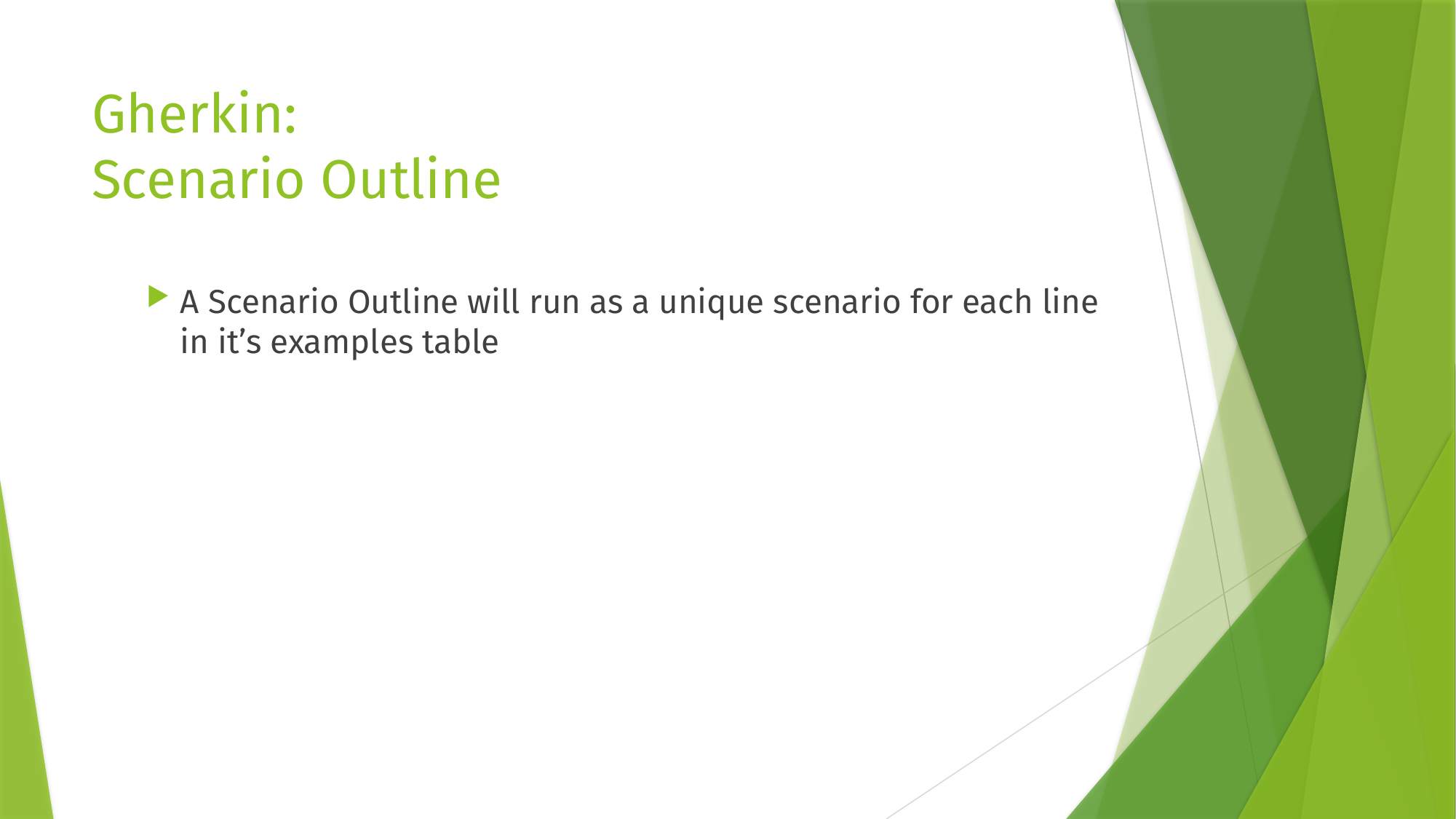

# Gherkin: Scenario Outline

A Scenario Outline will run as a unique scenario for each line in it’s examples table